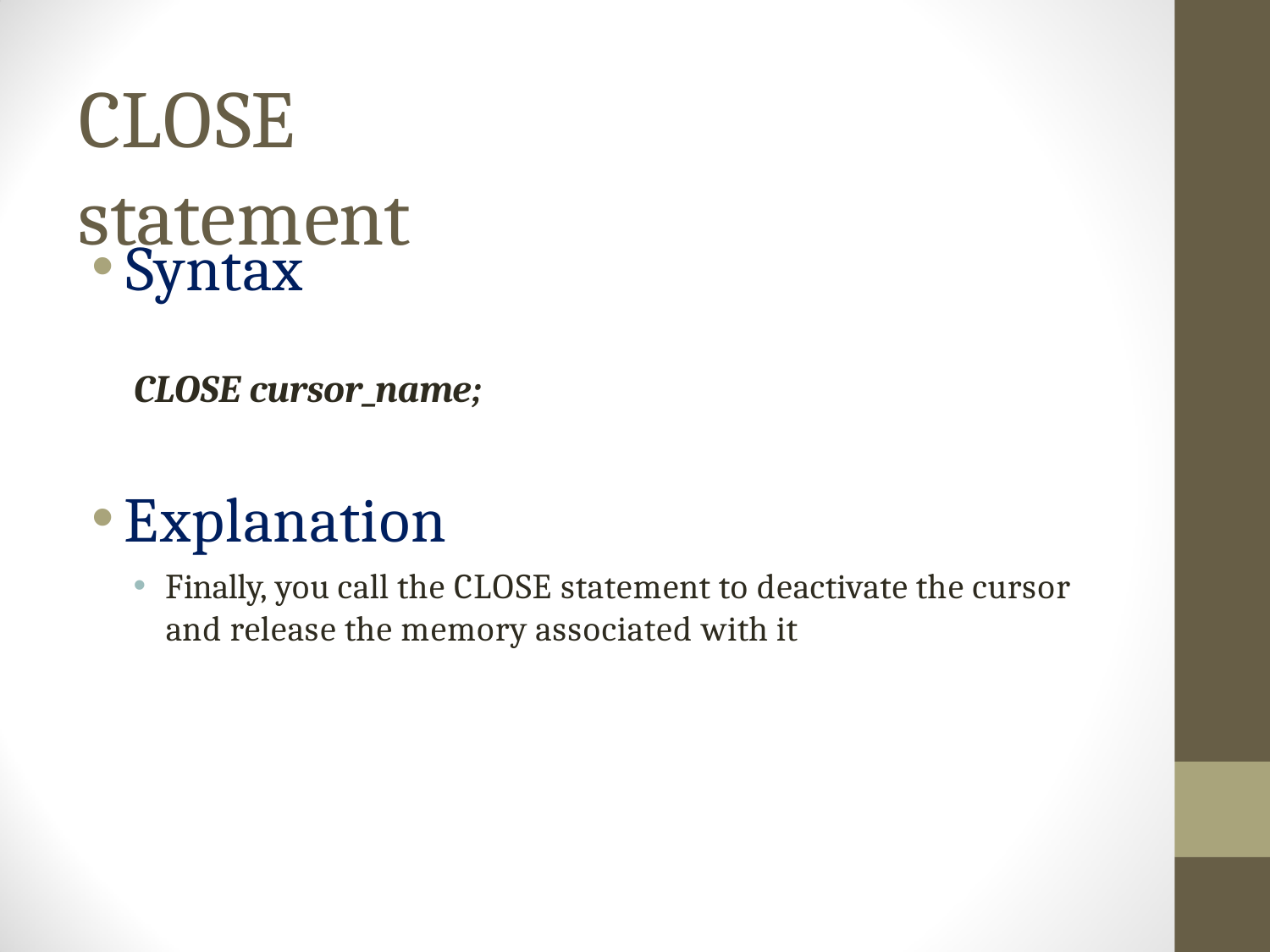

# CLOSE statement
Syntax
CLOSE cursor_name;

Explanation
Finally, you call the CLOSE statement to deactivate the cursor  and release the memory associated with it